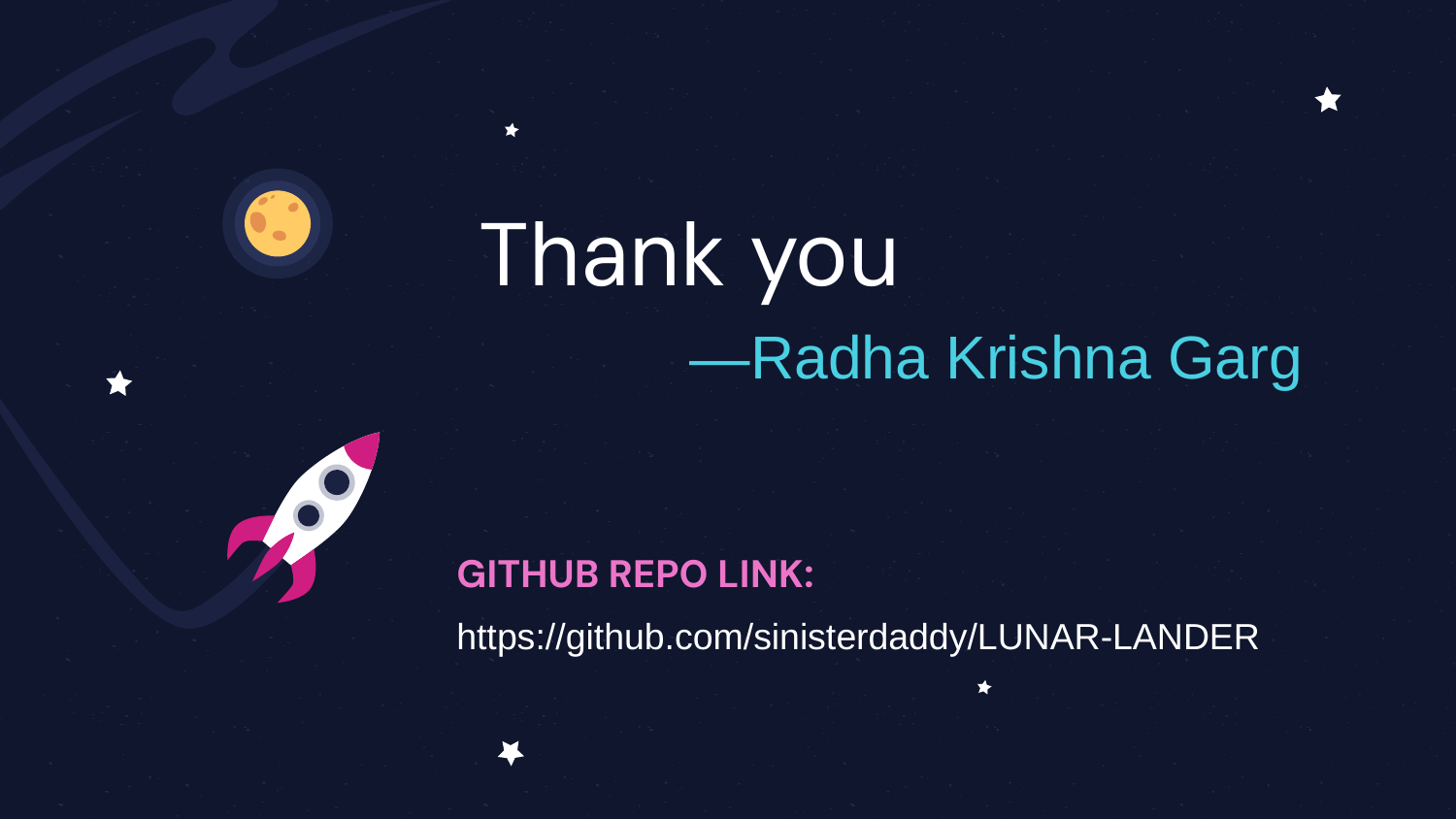

Thank you

# —Radha Krishna Garg

GITHUB REPO LINK:
https://github.com/sinisterdaddy/LUNAR-LANDER